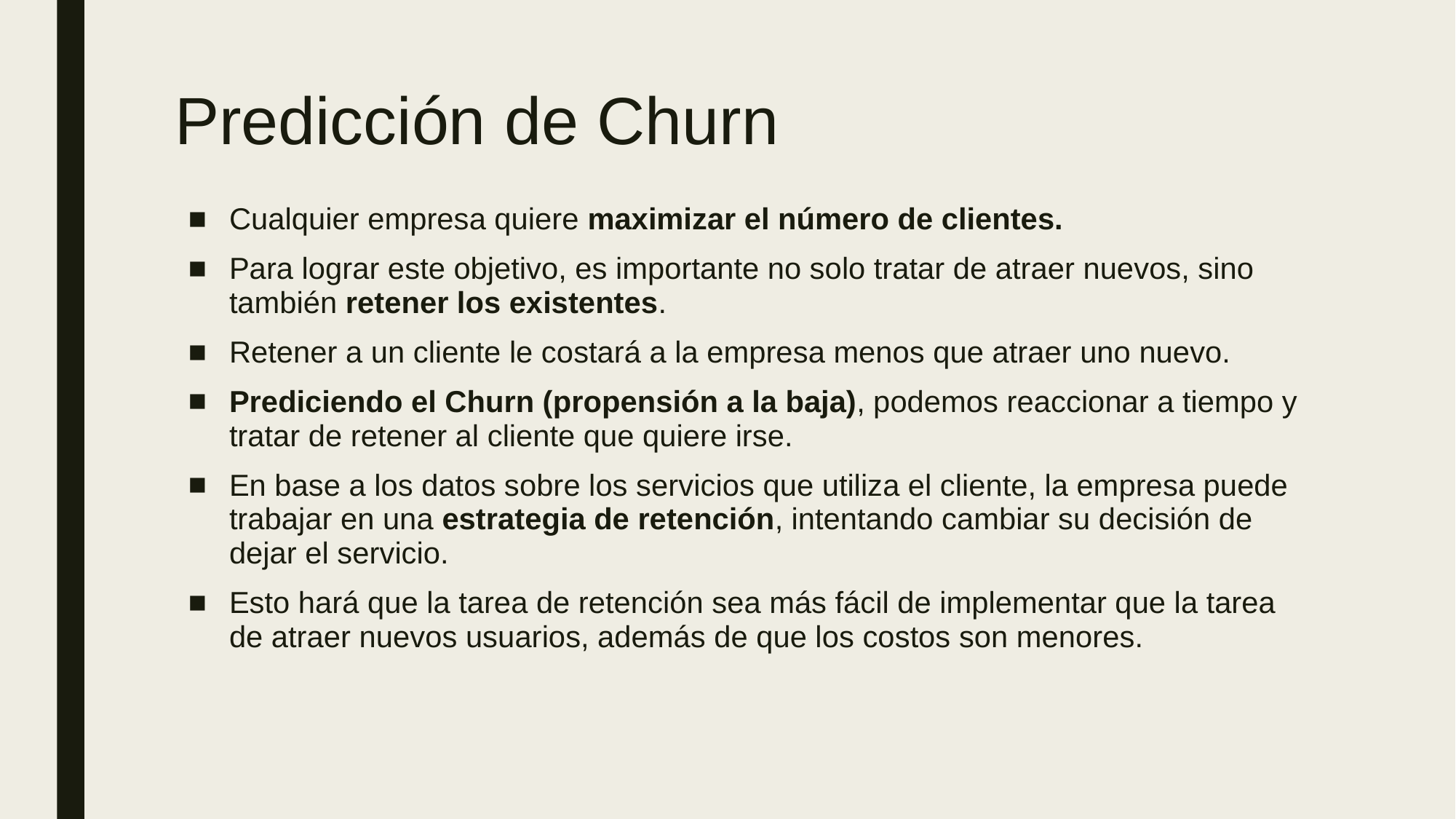

# Predicción de Churn
Cualquier empresa quiere maximizar el número de clientes.
Para lograr este objetivo, es importante no solo tratar de atraer nuevos, sino también retener los existentes.
Retener a un cliente le costará a la empresa menos que atraer uno nuevo.
Prediciendo el Churn (propensión a la baja), podemos reaccionar a tiempo y tratar de retener al cliente que quiere irse.
En base a los datos sobre los servicios que utiliza el cliente, la empresa puede trabajar en una estrategia de retención, intentando cambiar su decisión de dejar el servicio.
Esto hará que la tarea de retención sea más fácil de implementar que la tarea de atraer nuevos usuarios, además de que los costos son menores.